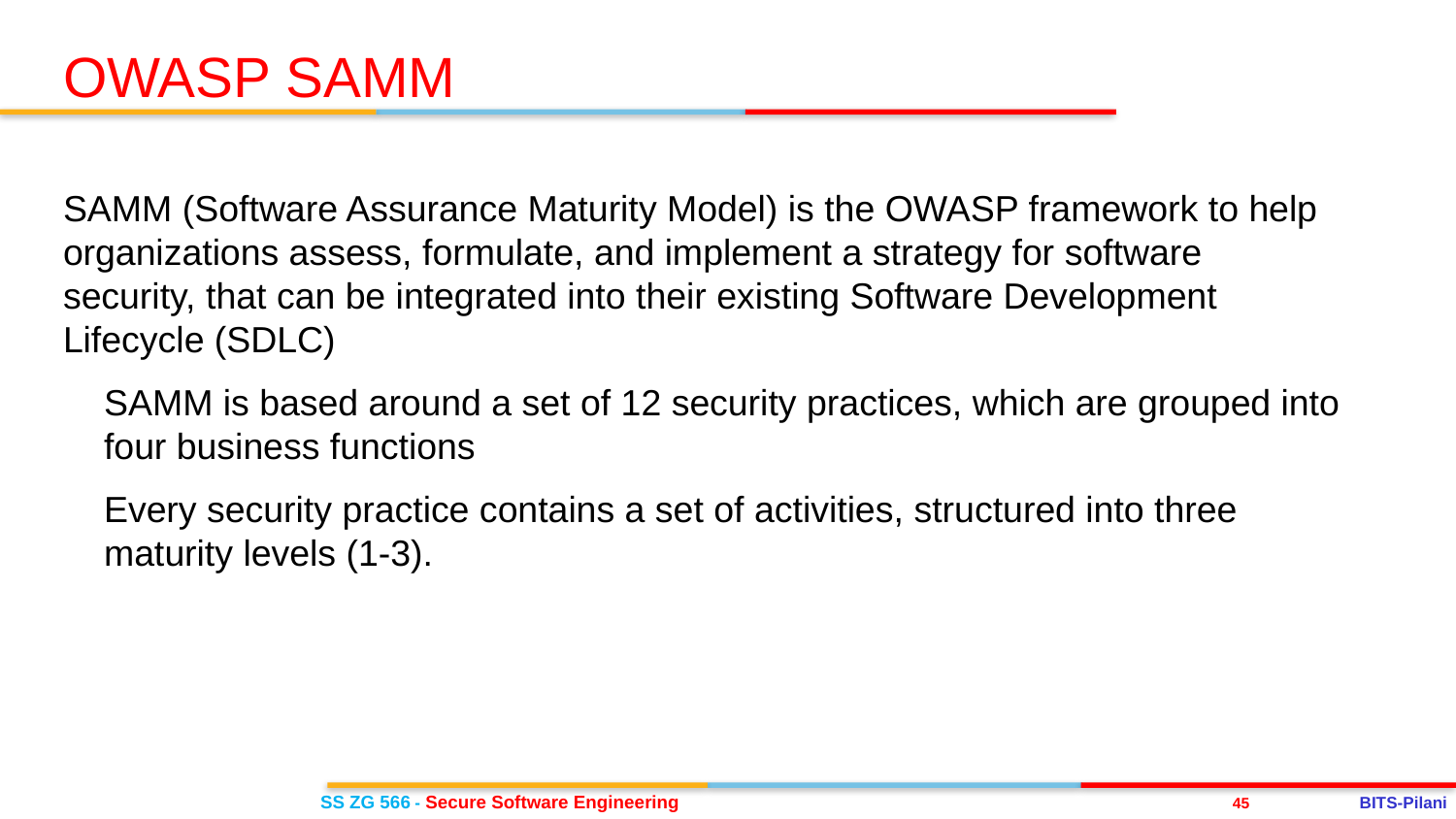

OWASP SAMM
SAMM (Software Assurance Maturity Model) is the OWASP framework to help organizations assess, formulate, and implement a strategy for software security, that can be integrated into their existing Software Development Lifecycle (SDLC)
SAMM is based around a set of 12 security practices, which are grouped into four business functions
Every security practice contains a set of activities, structured into three maturity levels (1-3).